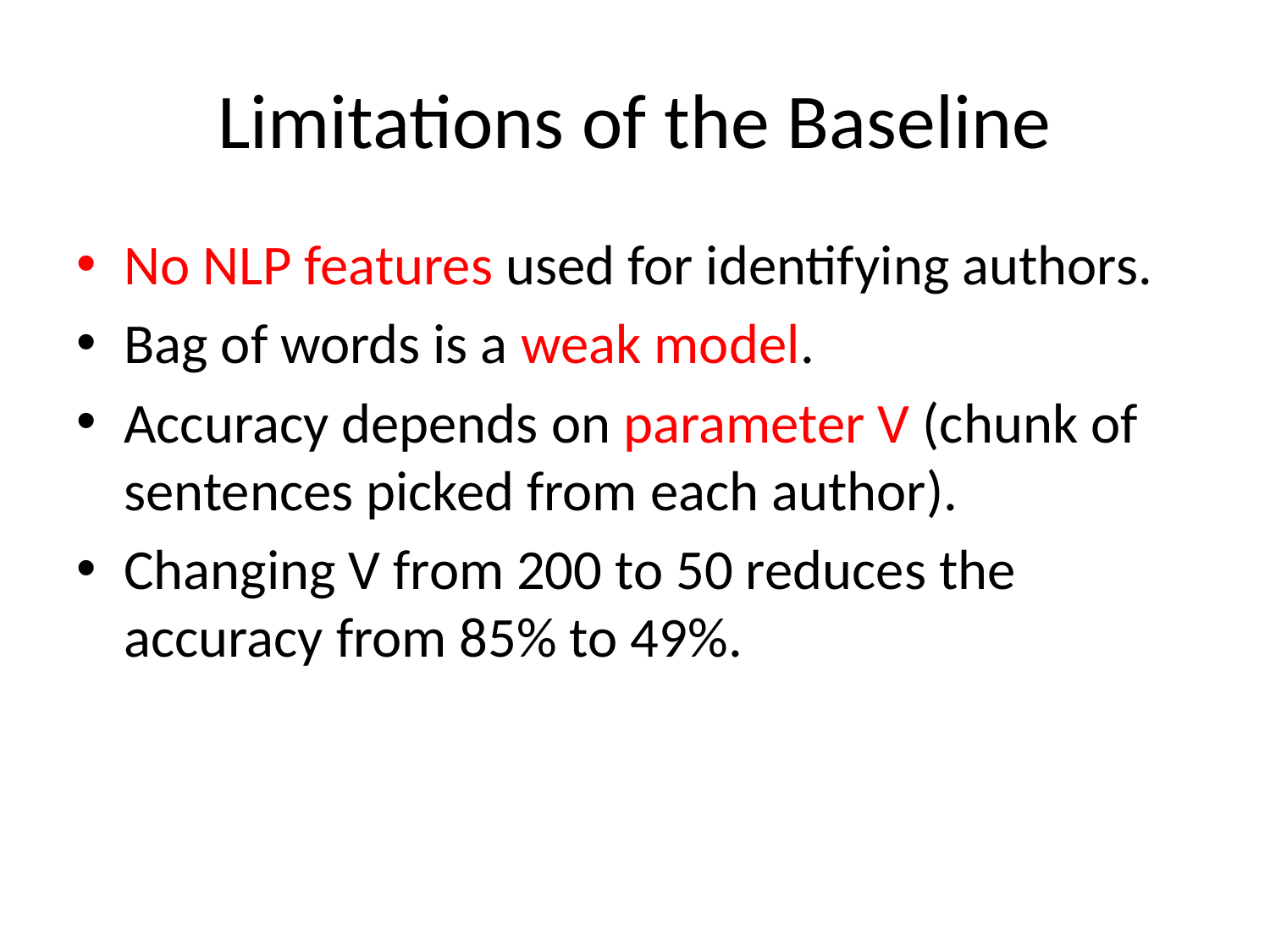

# Limitations of the Baseline
No NLP features used for identifying authors.
Bag of words is a weak model.
Accuracy depends on parameter V (chunk of sentences picked from each author).
Changing V from 200 to 50 reduces the accuracy from 85% to 49%.